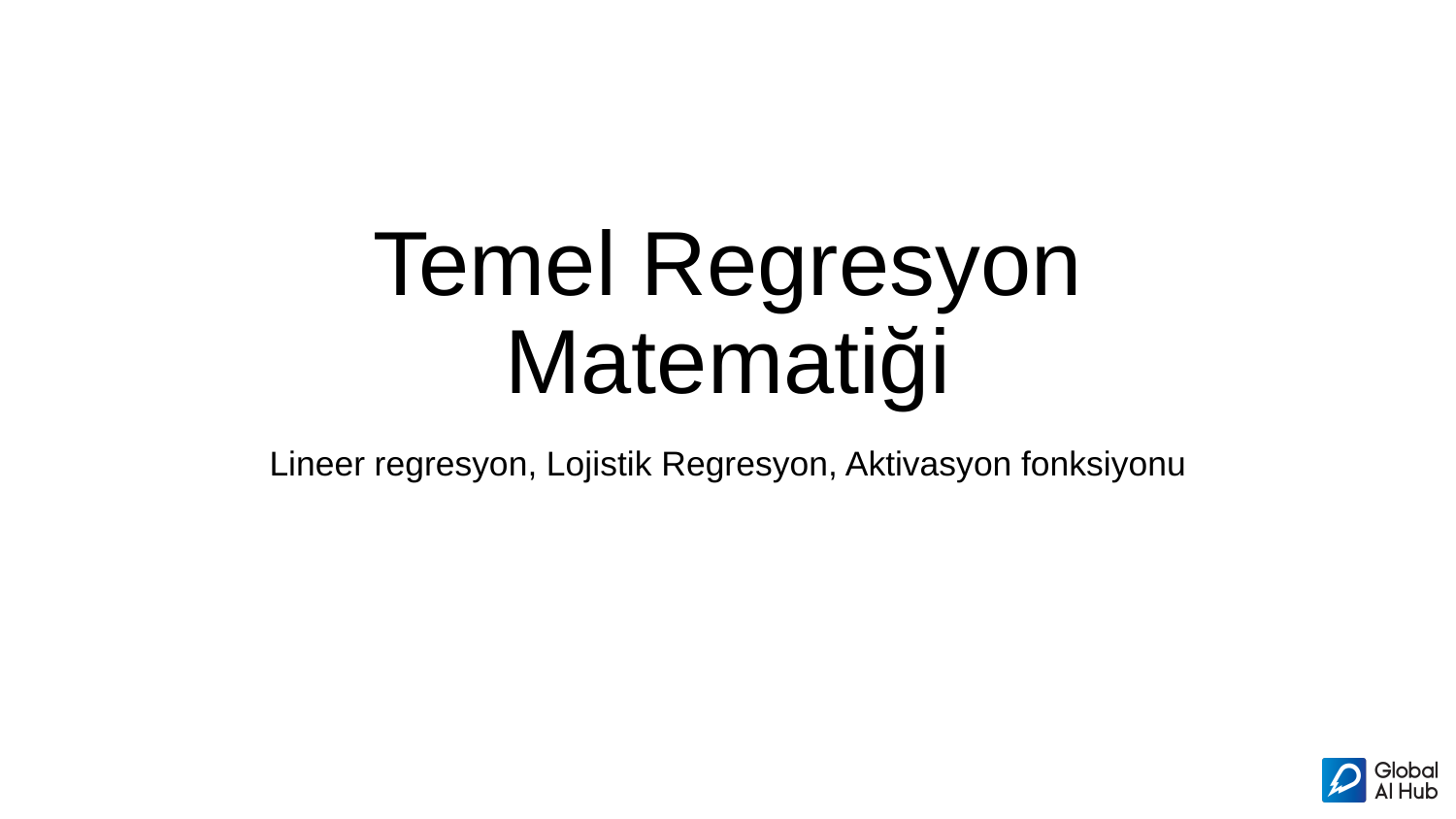

# Temel Regresyon Matematiği
Lineer regresyon, Lojistik Regresyon, Aktivasyon fonksiyonu